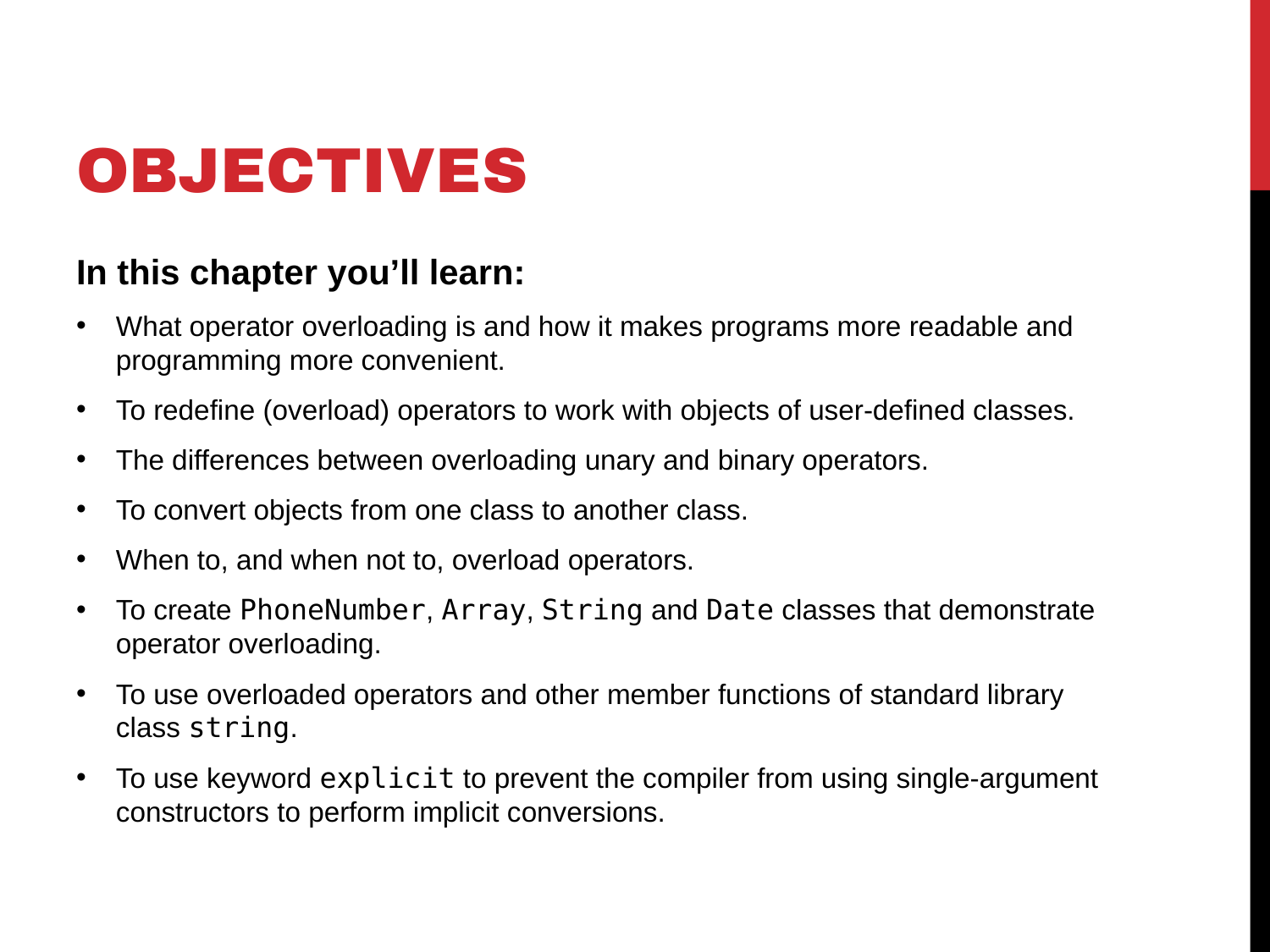

# OBJECTIVES
In this chapter you’ll learn:
What operator overloading is and how it makes programs more readable and programming more convenient.
To redefine (overload) operators to work with objects of user-defined classes.
The differences between overloading unary and binary operators.
To convert objects from one class to another class.
When to, and when not to, overload operators.
To create PhoneNumber, Array, String and Date classes that demonstrate operator overloading.
To use overloaded operators and other member functions of standard library class string.
To use keyword explicit to prevent the compiler from using single-argument constructors to perform implicit conversions.